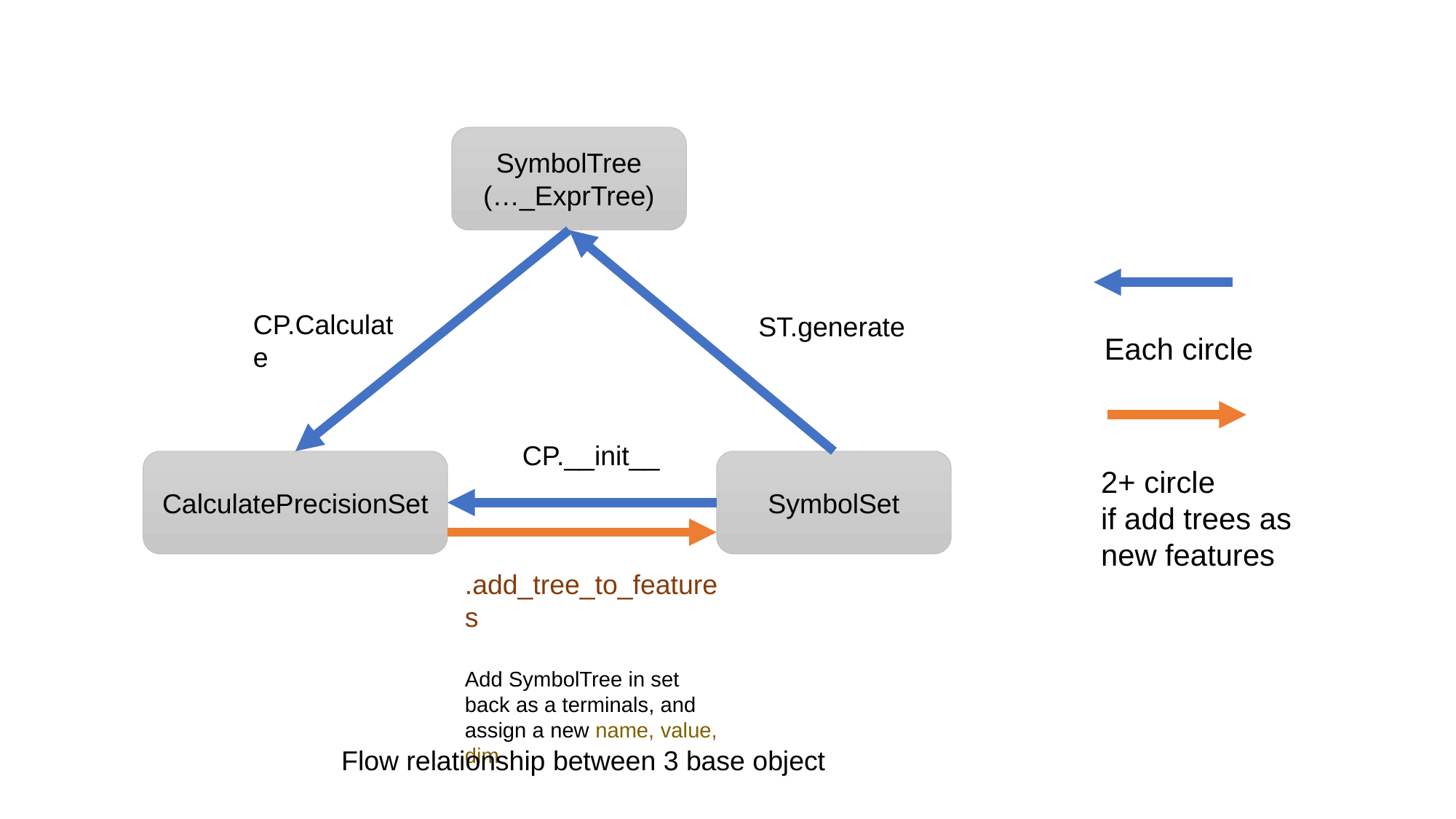

SymbolTree
(…_ExprTree)
CP.Calculate
ST.generate
Each circle
CP.__init__
CalculatePrecisionSet
SymbolSet
2+ circle
if add trees as new features
.add_tree_to_features

Add SymbolTree in set back as a terminals, and assign a new name, value, dim
Flow relationship between 3 base object